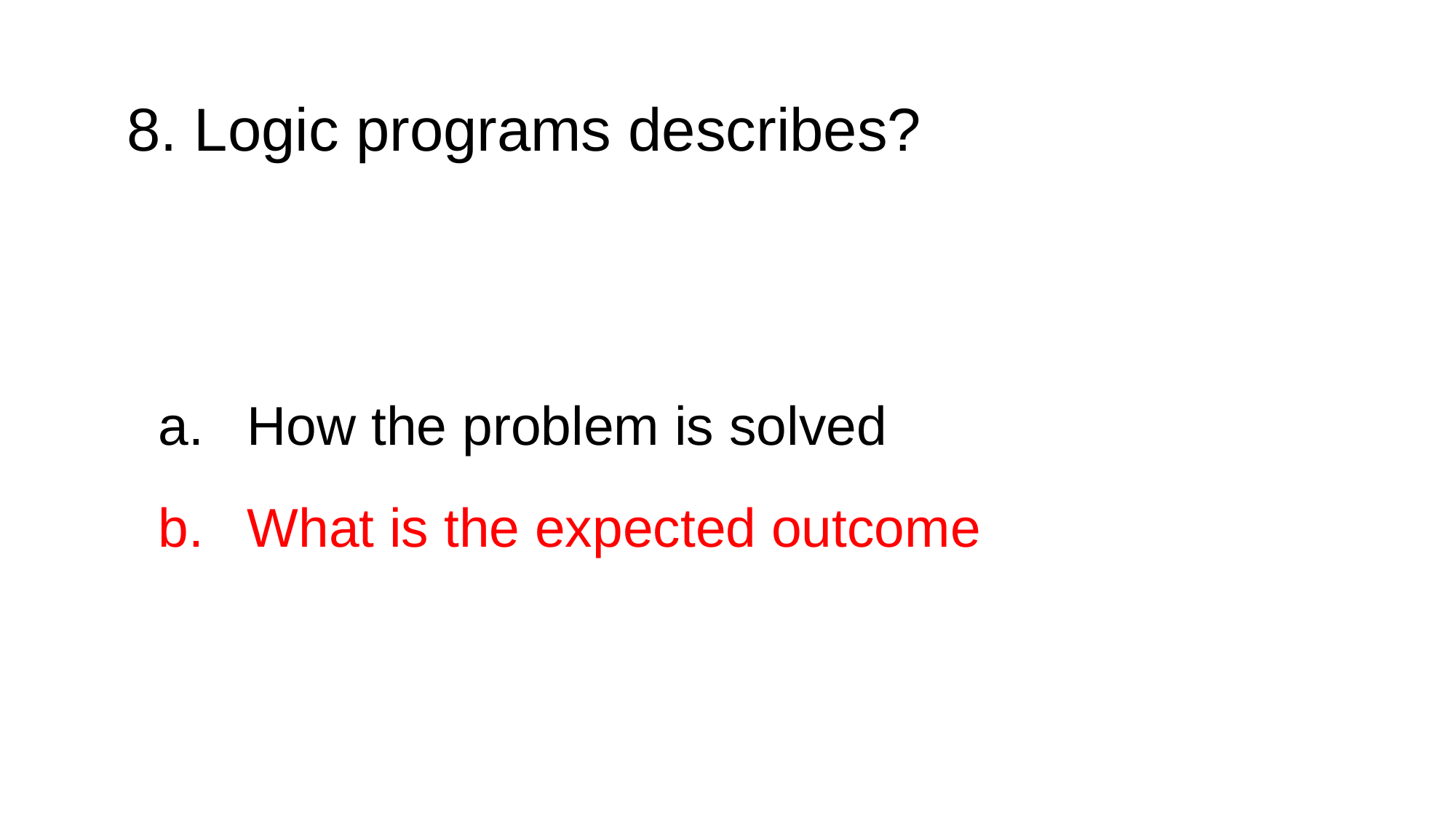

8. Logic programs describes?
How the problem is solved
What is the expected outcome